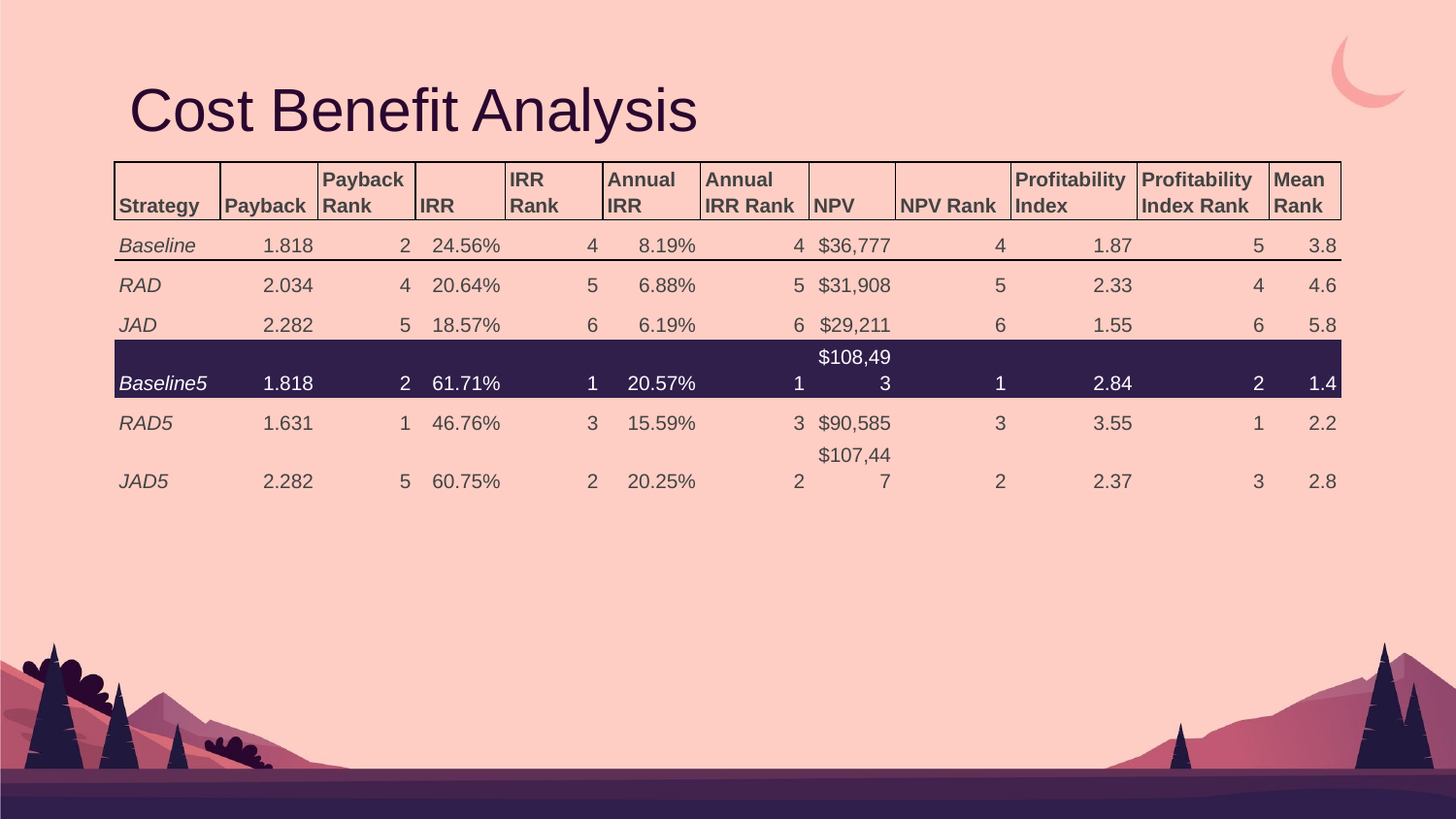

# Cost Benefit Analysis
| Strategy | Payback | Payback Rank | IRR | IRR Rank | Annual IRR | Annual IRR Rank | NPV | NPV Rank | Profitability Index | Profitability Index Rank | Mean Rank |
| --- | --- | --- | --- | --- | --- | --- | --- | --- | --- | --- | --- |
| Baseline | 1.818 | 2 | 24.56% | 4 | 8.19% | 4 | $36,777 | 4 | 1.87 | 5 | 3.8 |
| RAD | 2.034 | 4 | 20.64% | 5 | 6.88% | 5 | $31,908 | 5 | 2.33 | 4 | 4.6 |
| JAD | 2.282 | 5 | 18.57% | 6 | 6.19% | 6 | $29,211 | 6 | 1.55 | 6 | 5.8 |
| Baseline5 | 1.818 | 2 | 61.71% | 1 | 20.57% | 1 | $108,493 | 1 | 2.84 | 2 | 1.4 |
| RAD5 | 1.631 | 1 | 46.76% | 3 | 15.59% | 3 | $90,585 | 3 | 3.55 | 1 | 2.2 |
| JAD5 | 2.282 | 5 | 60.75% | 2 | 20.25% | 2 | $107,447 | 2 | 2.37 | 3 | 2.8 |